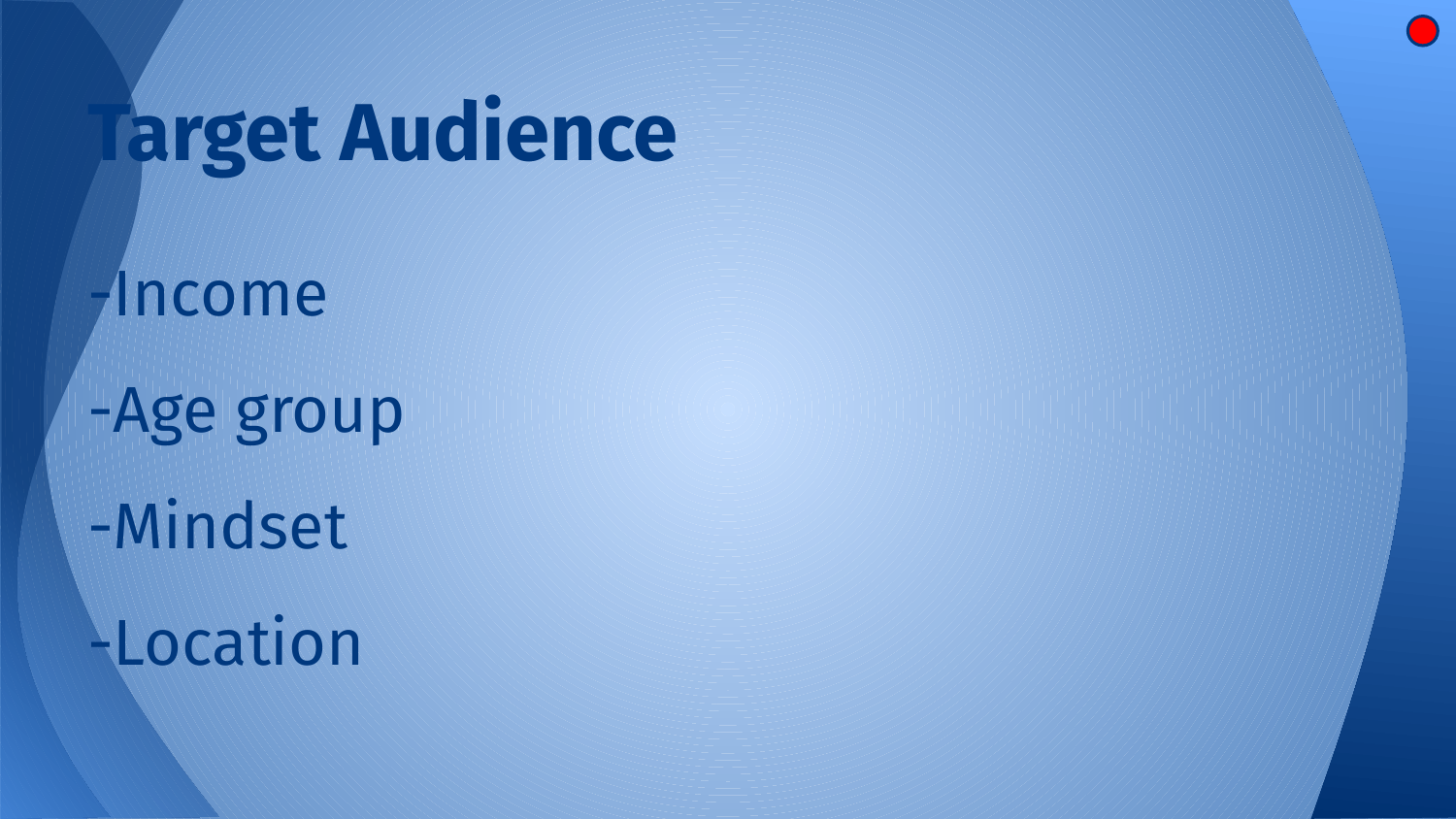

# Target Audience
-Income
-Age group
-Mindset
-Location